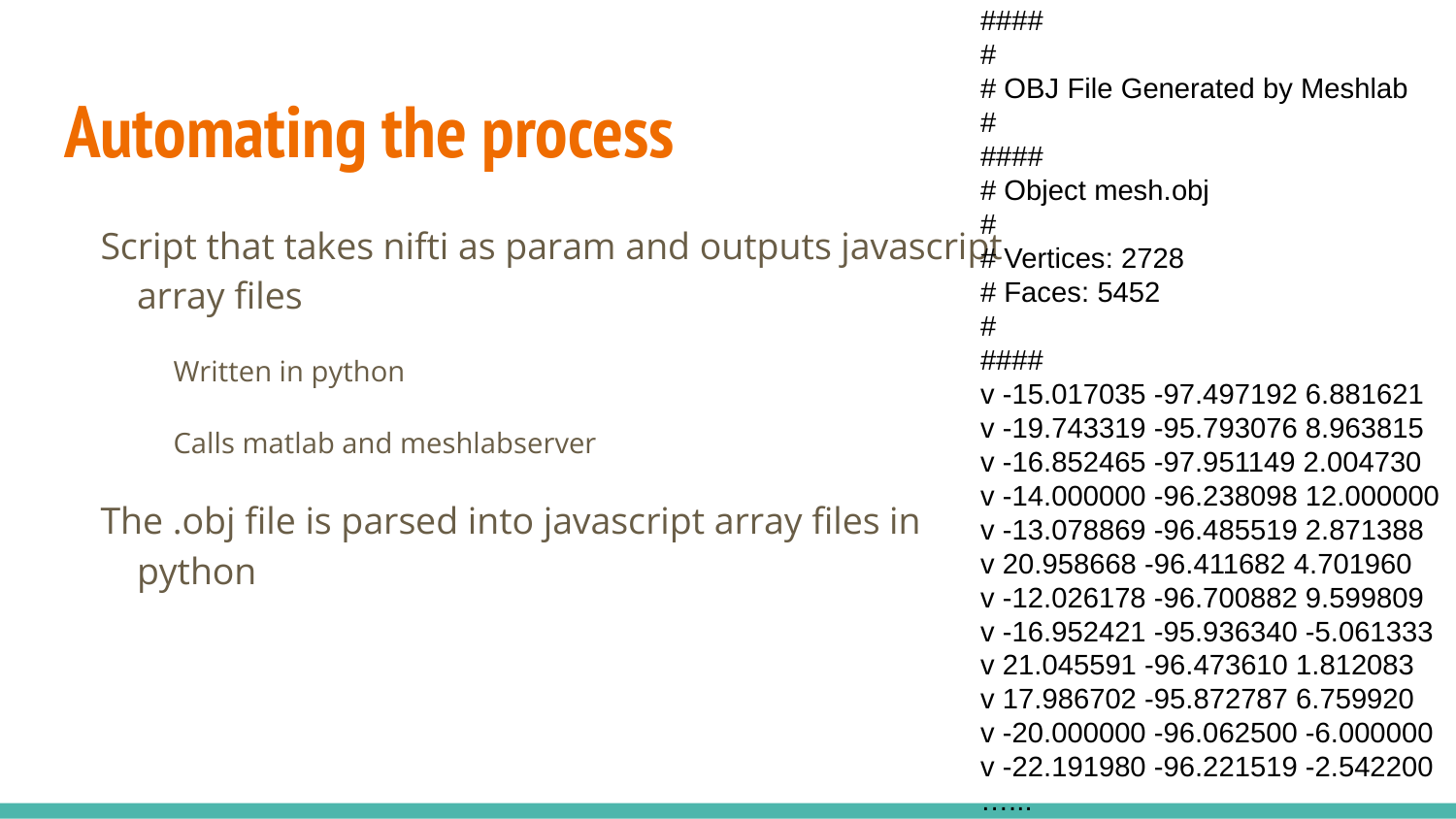

####
#
# OBJ File Generated by Meshlab
#
####
# Object mesh.obj
#
# Vertices: 2728
# Faces: 5452
#
####
v -15.017035 -97.497192 6.881621
v -19.743319 -95.793076 8.963815
v -16.852465 -97.951149 2.004730
v -14.000000 -96.238098 12.000000
v -13.078869 -96.485519 2.871388
v 20.958668 -96.411682 4.701960
v -12.026178 -96.700882 9.599809
v -16.952421 -95.936340 -5.061333
v 21.045591 -96.473610 1.812083
v 17.986702 -95.872787 6.759920
v -20.000000 -96.062500 -6.000000
v -22.191980 -96.221519 -2.542200
…...
# Automating the process
Script that takes nifti as param and outputs javascript array files
Written in python
Calls matlab and meshlabserver
The .obj file is parsed into javascript array files in python